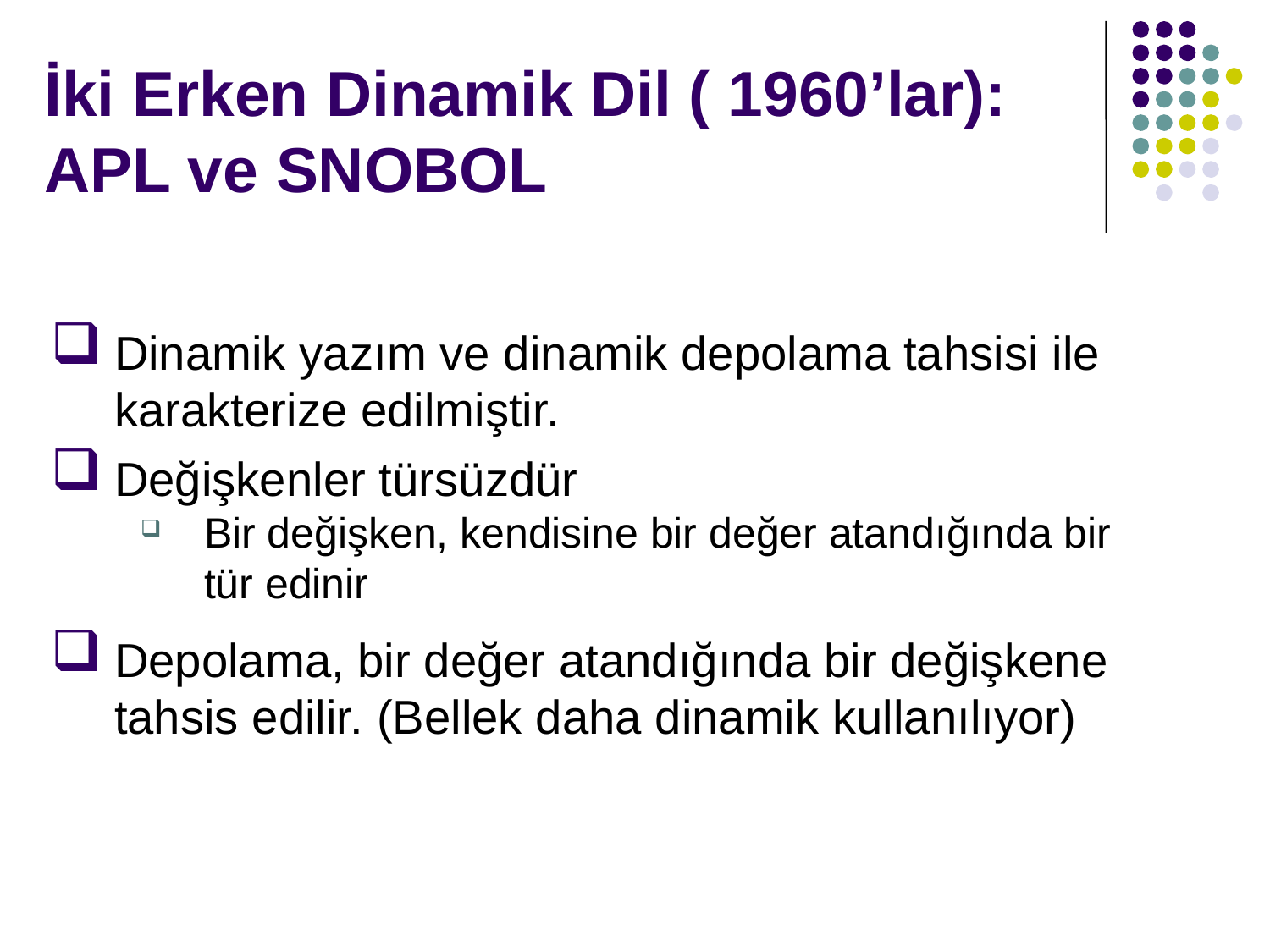

# İki Erken Dinamik Dil ( 1960’lar): APL ve SNOBOL
Dinamik yazım ve dinamik depolama tahsisi ile karakterize edilmiştir.
Değişkenler türsüzdür
Bir değişken, kendisine bir değer atandığında bir tür edinir
Depolama, bir değer atandığında bir değişkene tahsis edilir. (Bellek daha dinamik kullanılıyor)